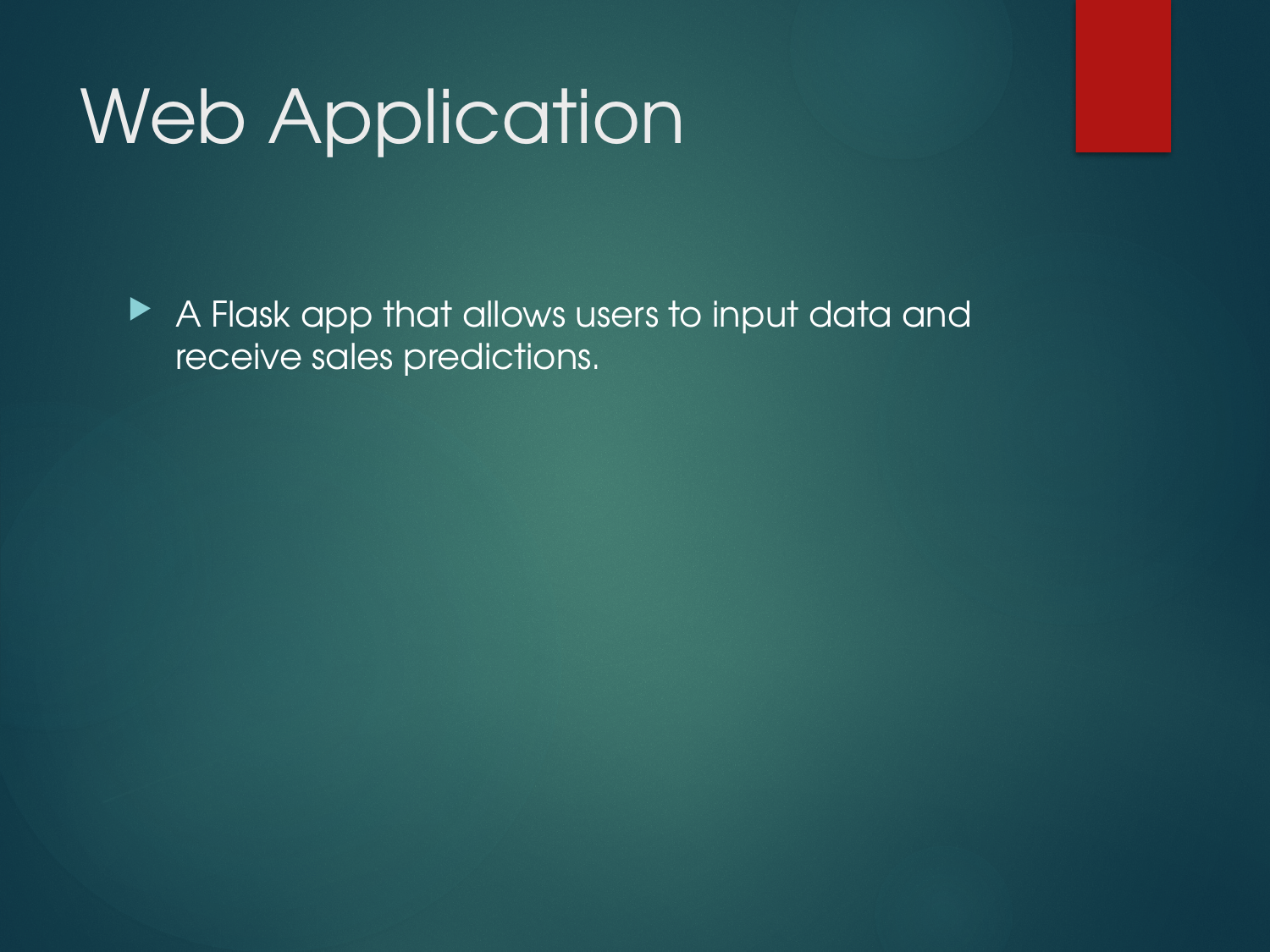

# Web Application
A Flask app that allows users to input data and receive sales predictions.